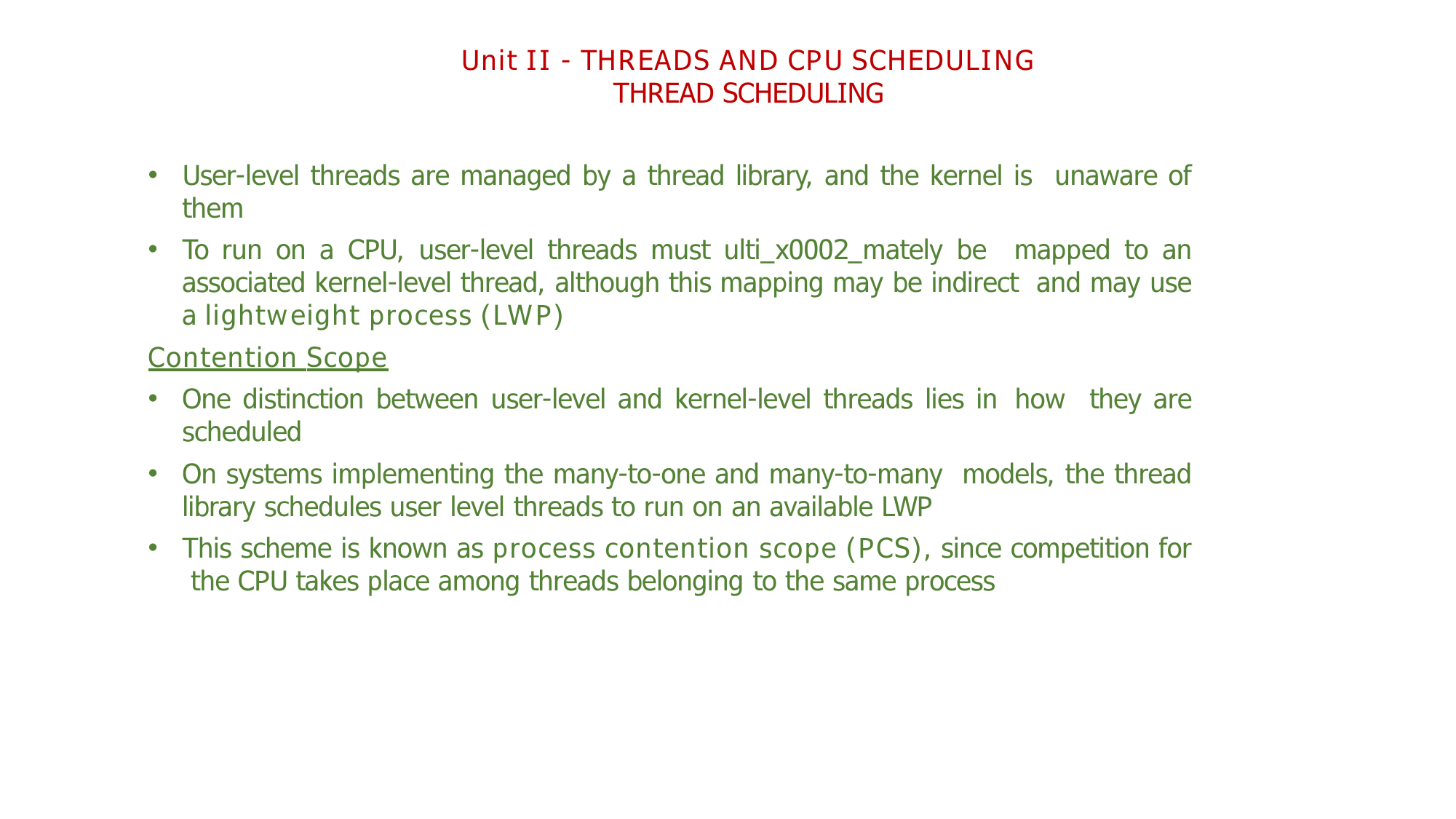

Unit II - THREADS AND CPU SCHEDULING
THREAD SCHEDULING

User-level threads are managed by a thread library, and the kernel is  unaware of them
To run on a CPU, user-level threads must ulti_x0002_mately be  mapped to an associated kernel-level thread, although this mapping may be indirect  and may use a lightweight process (LWP)
Contention Scope
One distinction between user-level and kernel-level threads lies in how  they are scheduled
On systems implementing the many-to-one and many-to-many  models, the thread library schedules user level threads to run on an available LWP
This scheme is known as process contention scope (PCS), since competition for  the CPU takes place among threads belonging to the same process